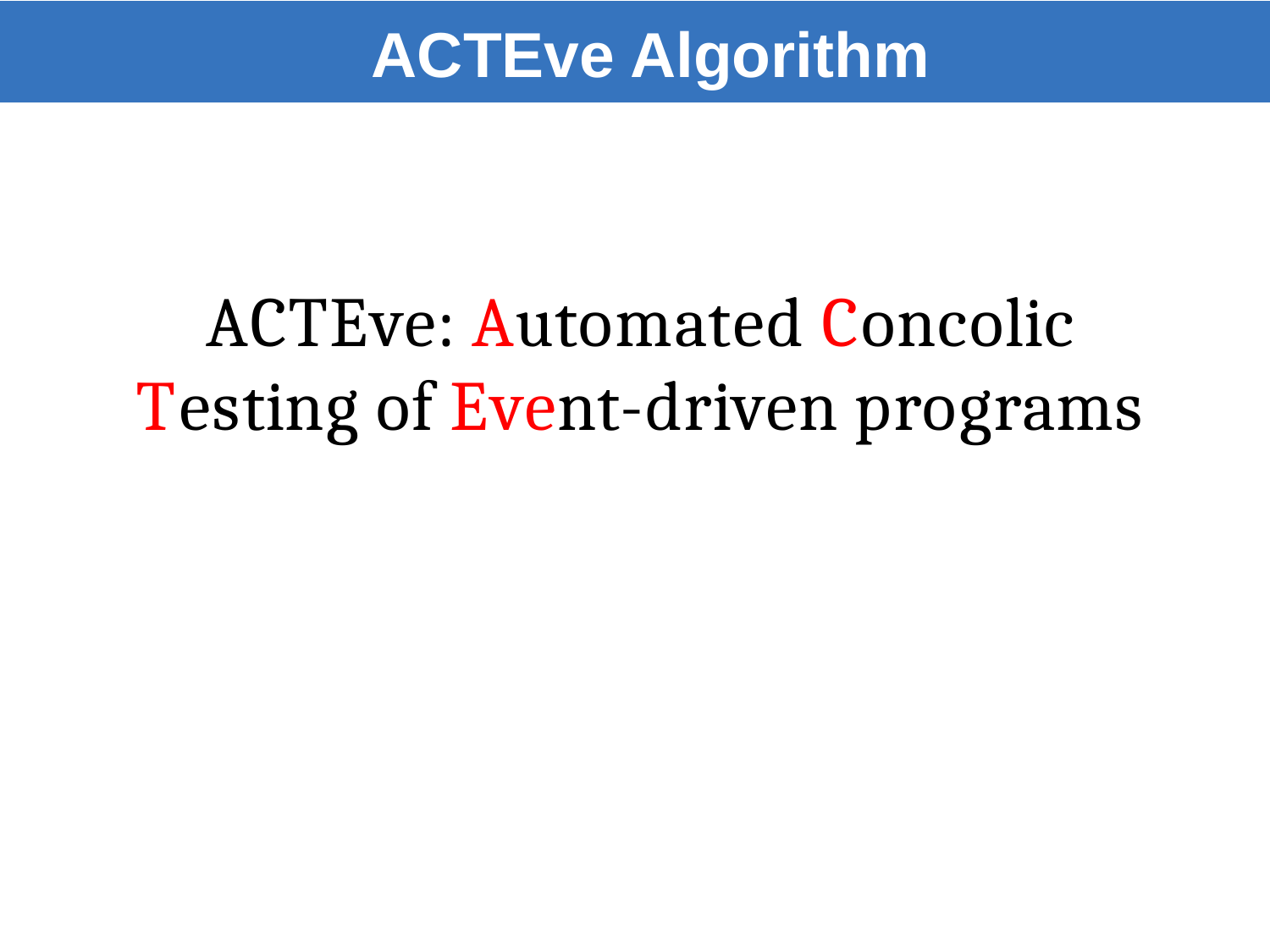

ACTEve Algorithm
ACTEve: Automated Concolic Testing of Event-driven programs